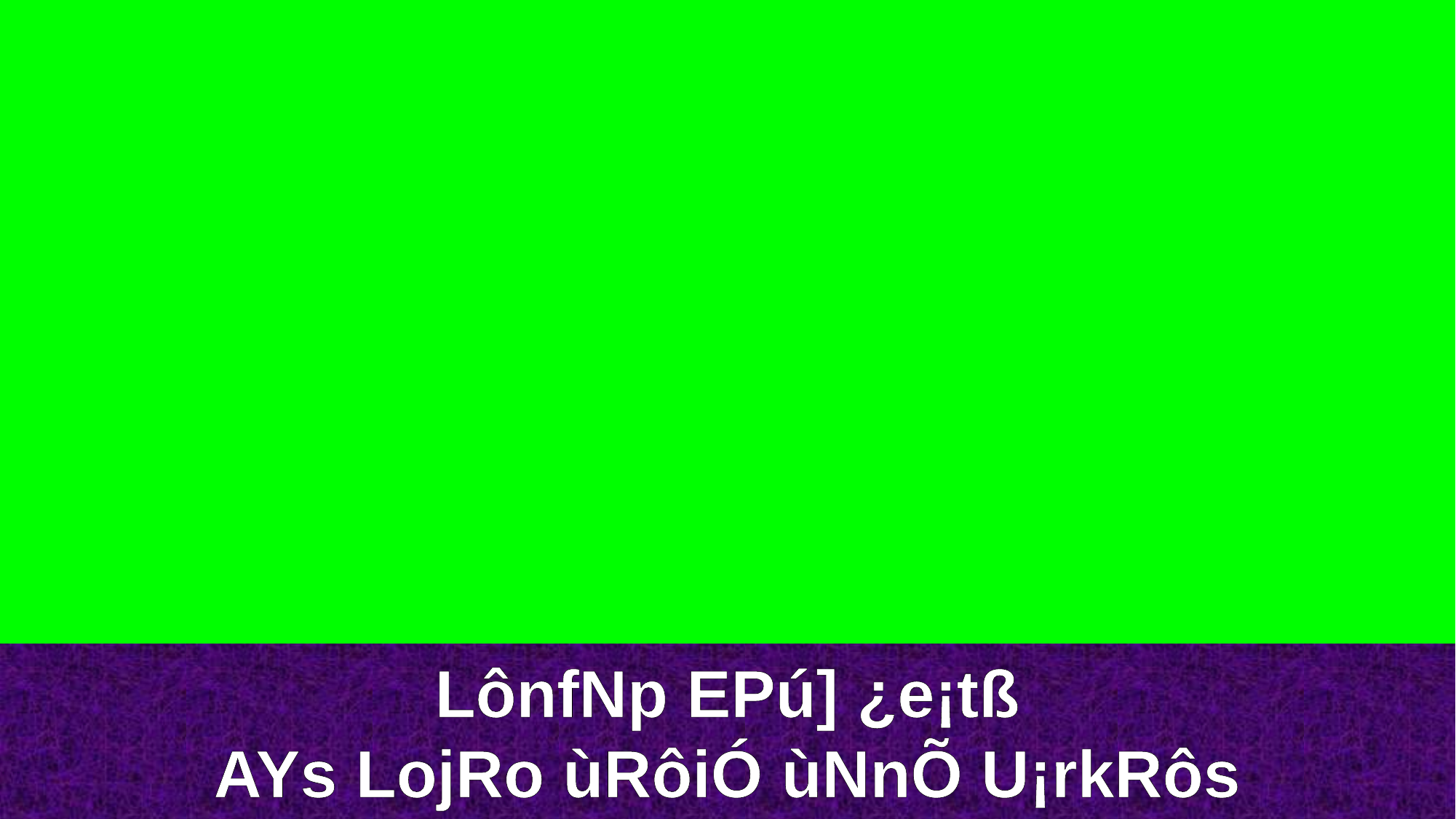

LônfNp EPú] ¿e¡tß
AYs LojRo ùRôiÓ ùNnÕ U¡rkRôs